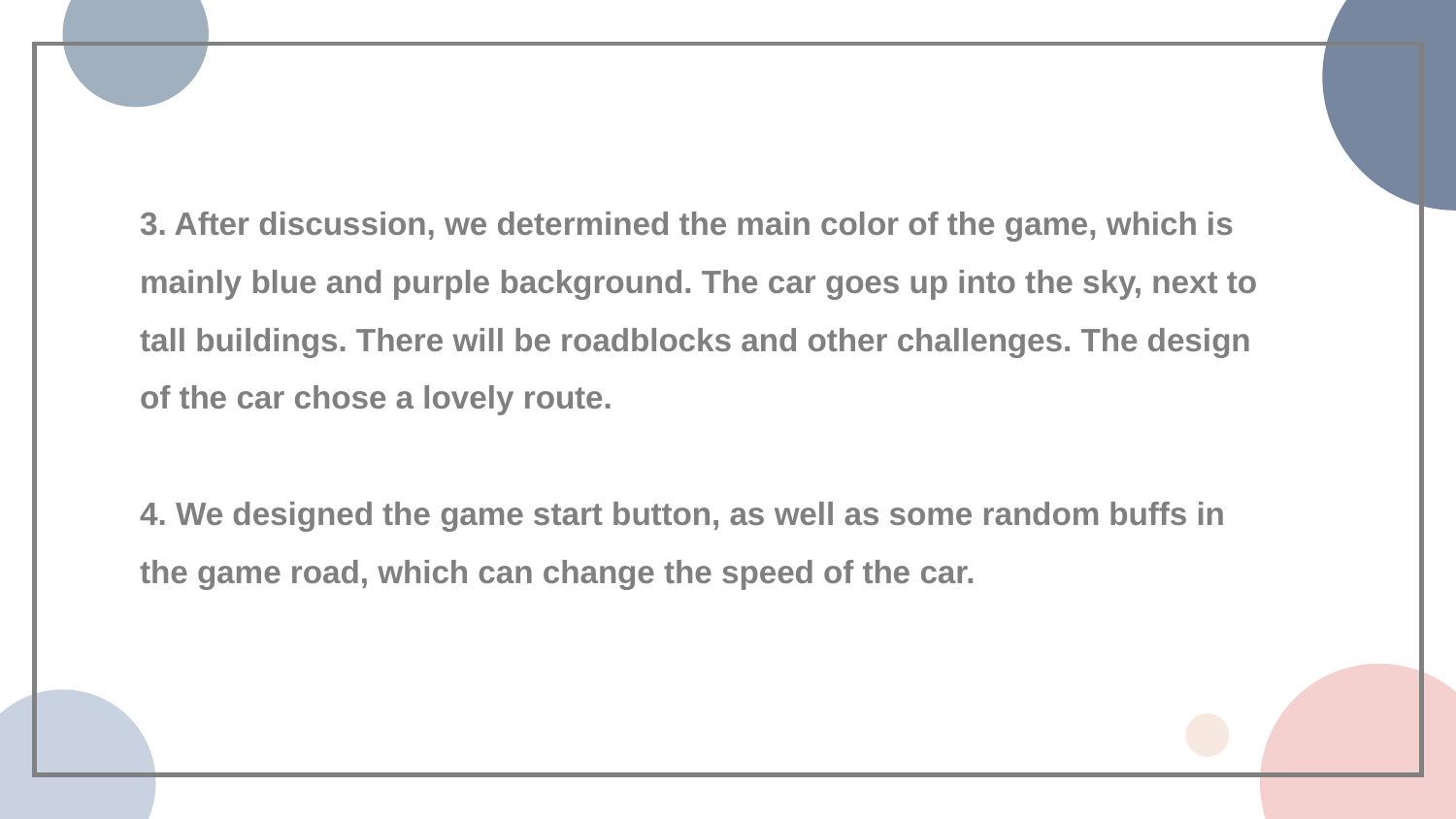

3. After discussion, we determined the main color of the game, which is mainly blue and purple background. The car goes up into the sky, next to tall buildings. There will be roadblocks and other challenges. The design of the car chose a lovely route.

4. We designed the game start button, as well as some random buffs in the game road, which can change the speed of the car.